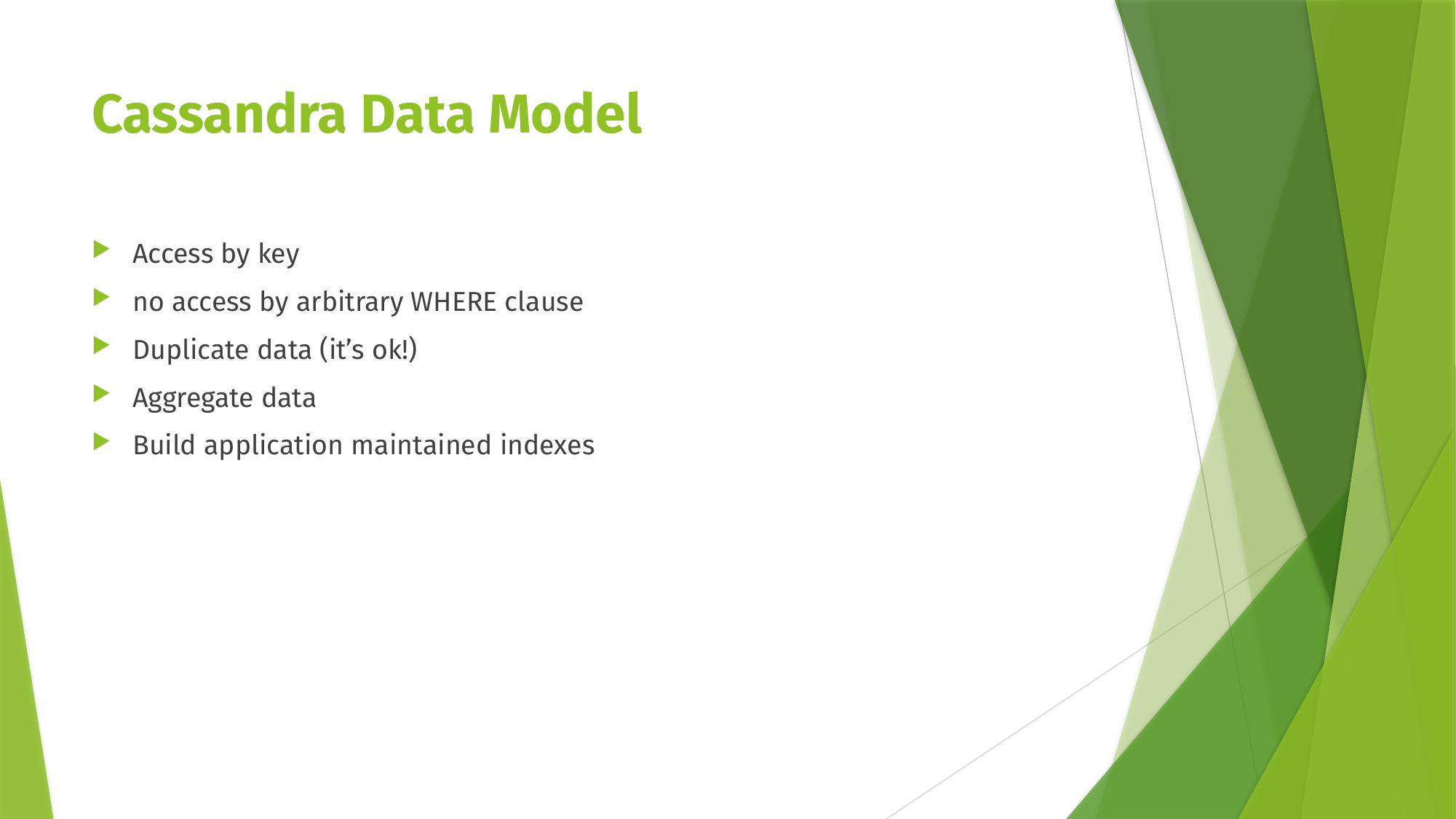

# Cassandra Data Model
Access by key
no access by arbitrary WHERE clause
Duplicate data (it’s ok!)
Aggregate data
Build application maintained indexes